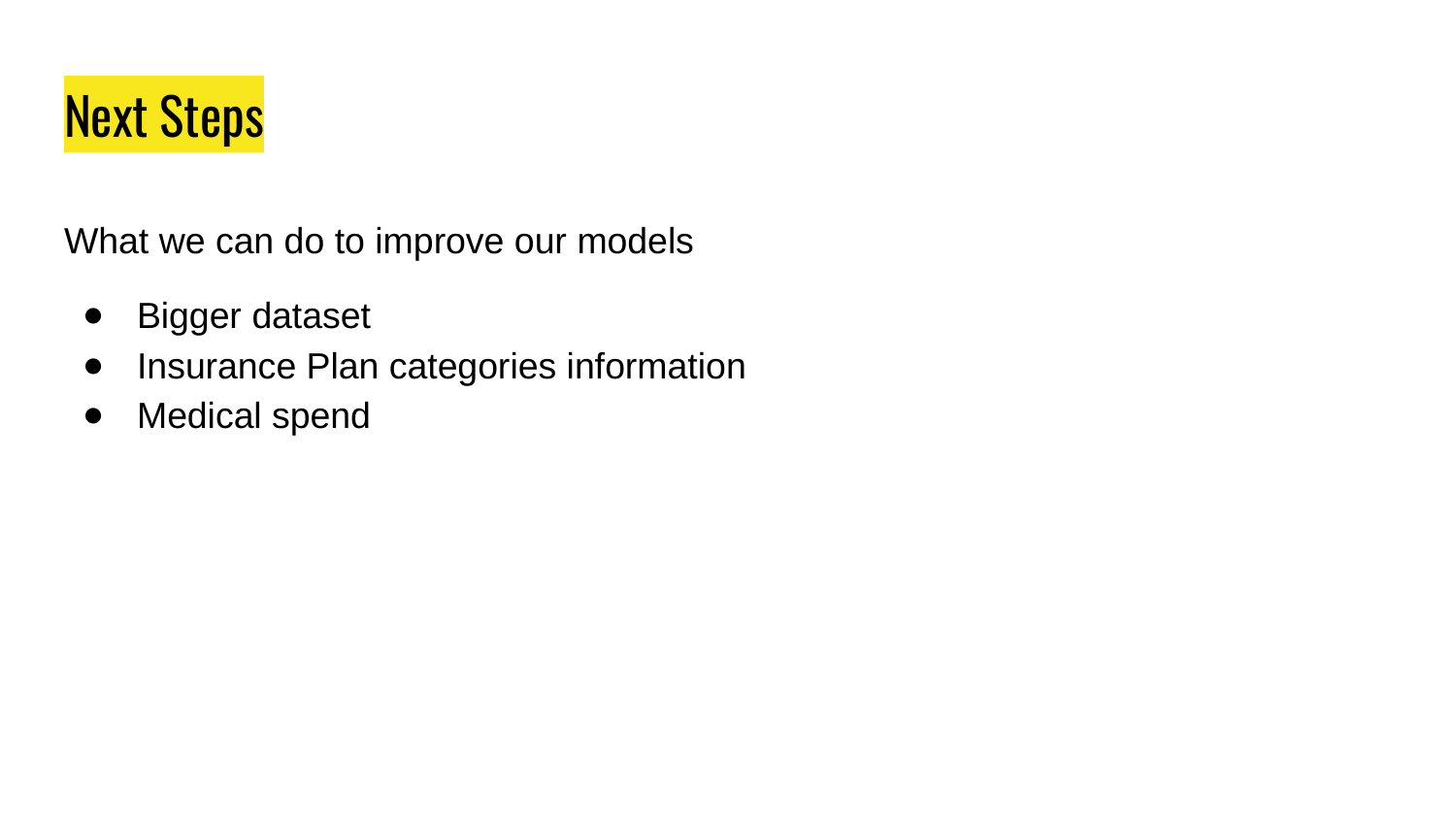

# Next Steps
What we can do to improve our models
Bigger dataset
Insurance Plan categories information
Medical spend